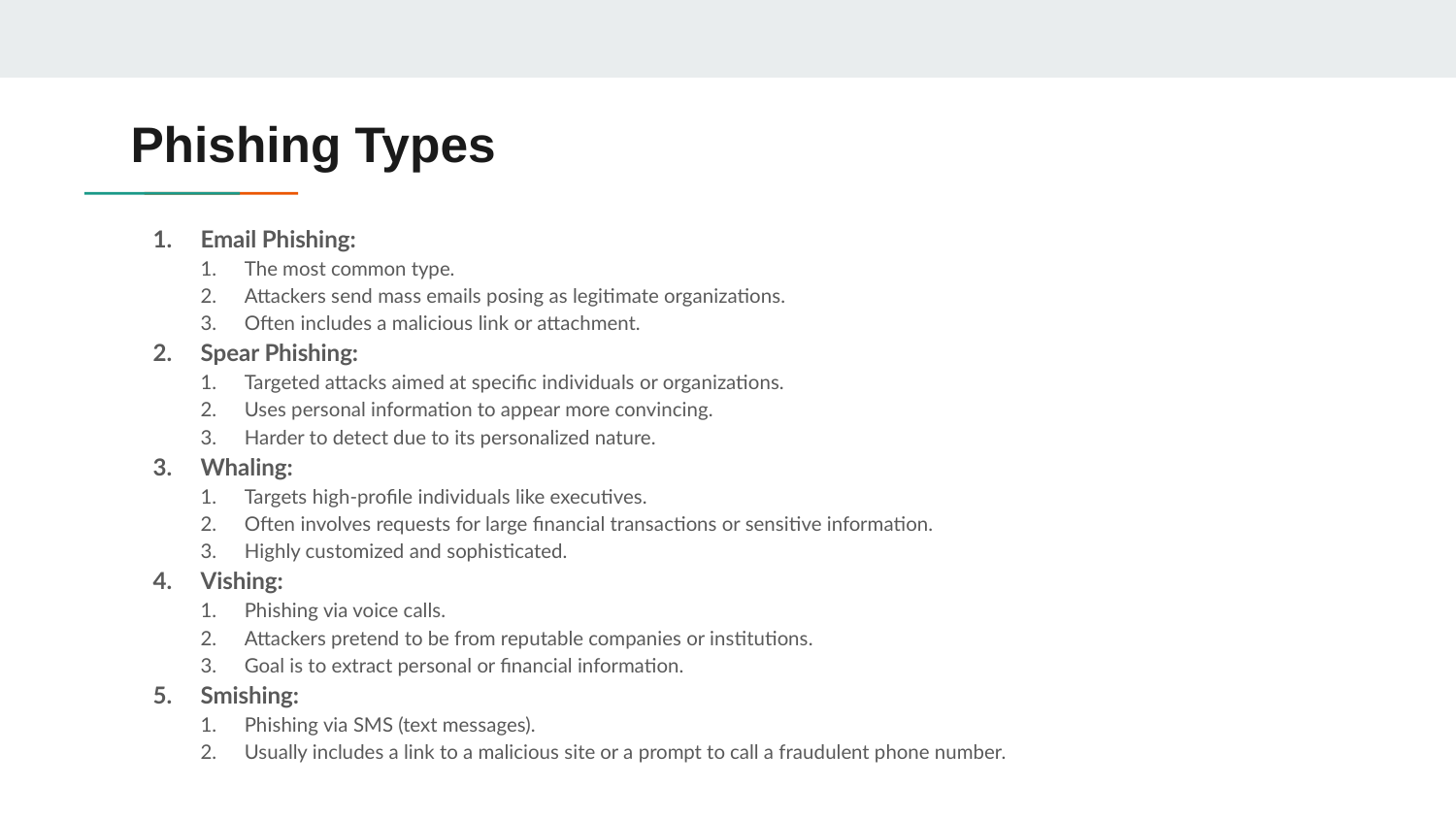

# Phishing Types
Email Phishing:
The most common type.
Attackers send mass emails posing as legitimate organizations.
Often includes a malicious link or attachment.
Spear Phishing:
Targeted attacks aimed at specific individuals or organizations.
Uses personal information to appear more convincing.
Harder to detect due to its personalized nature.
Whaling:
Targets high-profile individuals like executives.
Often involves requests for large financial transactions or sensitive information.
Highly customized and sophisticated.
Vishing:
Phishing via voice calls.
Attackers pretend to be from reputable companies or institutions.
Goal is to extract personal or financial information.
Smishing:
Phishing via SMS (text messages).
Usually includes a link to a malicious site or a prompt to call a fraudulent phone number.